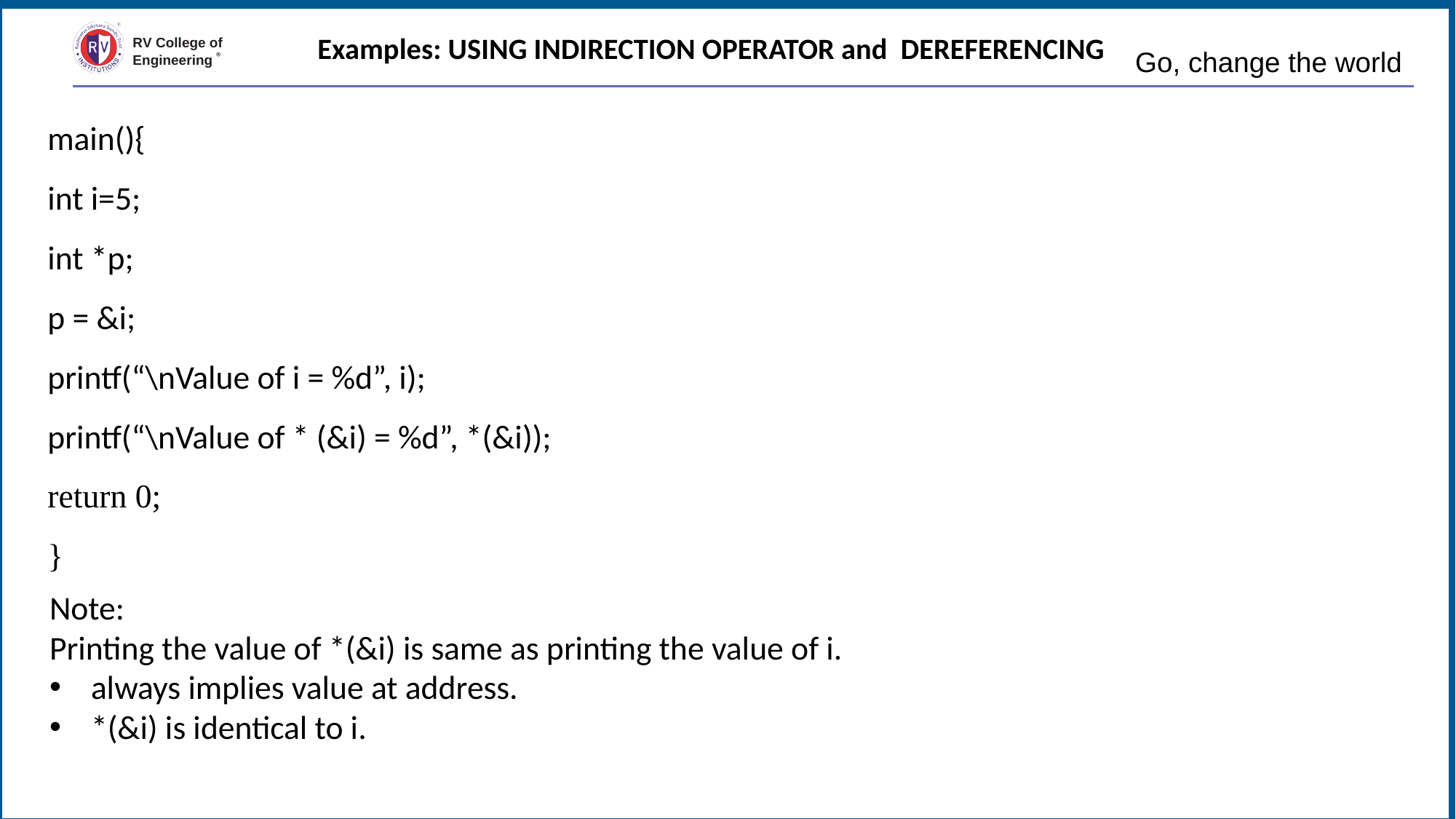

Examples: USING INDIRECTION OPERATOR and  DEREFERENCING

# Go, change the world
RV College of
Engineering

main(){
int i=5;
int *p;
p = &i;
printf(“\nValue of i = %d”, i);
printf(“\nValue of * (&i) = %d”, *(&i));
return 0;
}
Note:
Printing the value of *(&i) is same as printing the value of i.
always implies value at address.
*(&i) is identical to i.